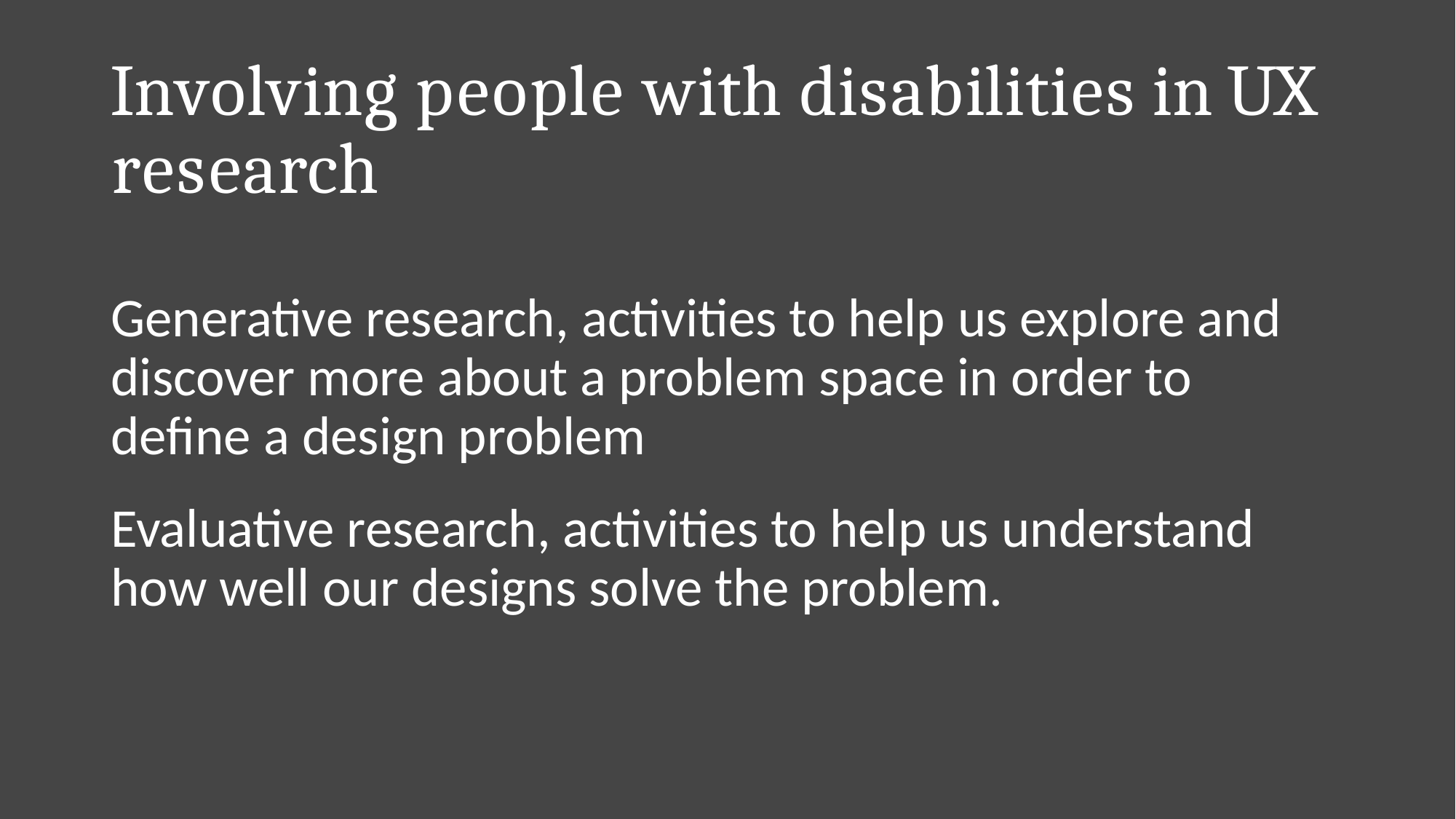

# Involving people with disabilities in UX research

Generative research, activities to help us explore and discover more about a problem space in order to define a design problem
Evaluative research, activities to help us understand how well our designs solve the problem.